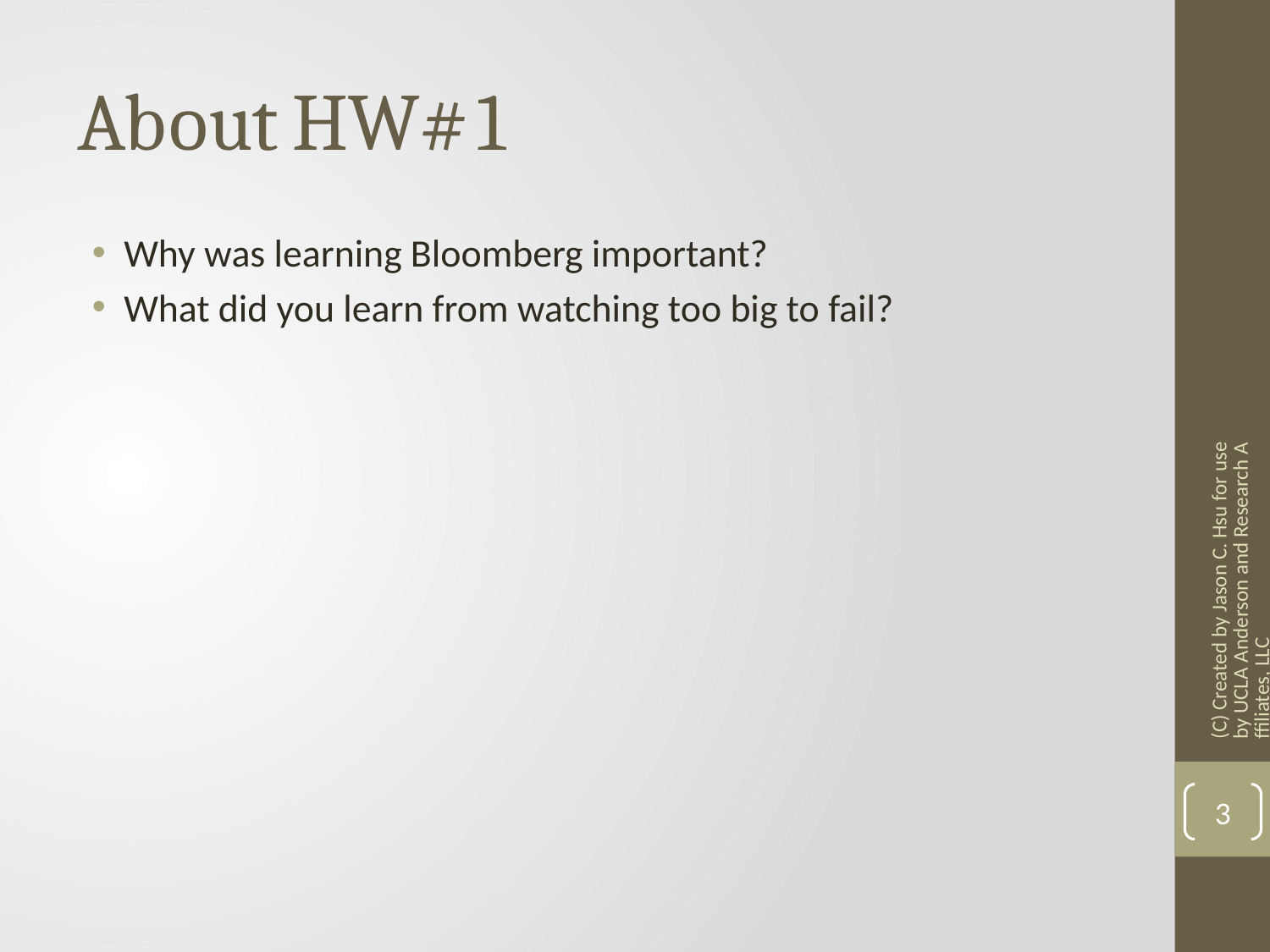

# About HW#1
Why was learning Bloomberg important?
What did you learn from watching too big to fail?

(C) Created by Jason C. Hsu for use by UCLA Anderson and Research Affiliates, LLC
3